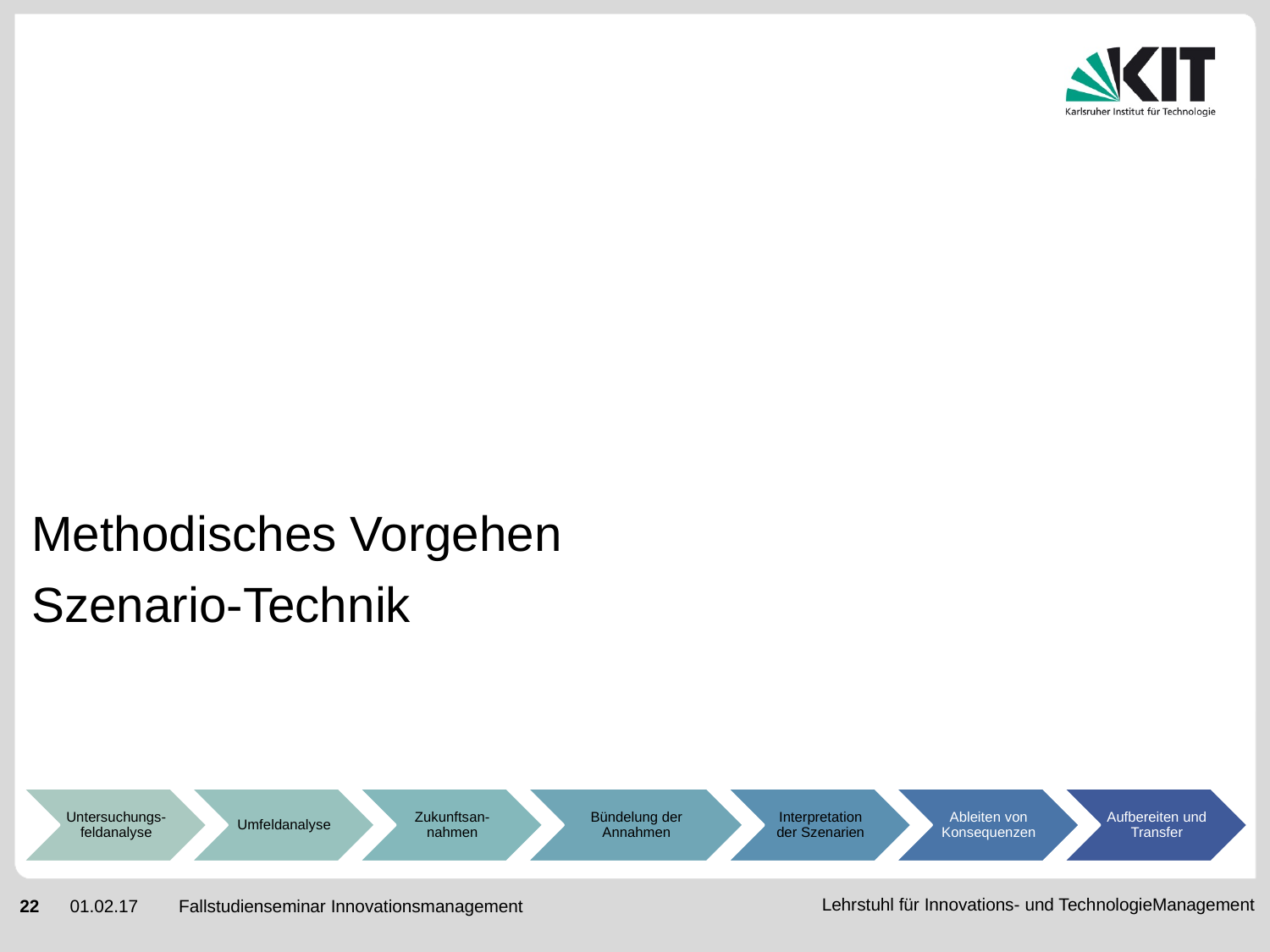

Methodisches Vorgehen
Szenario-Technik

Untersuchungs-feldanalyse
Umfeldanalyse
Zukunftsan-nahmen
Bündelung der Annahmen
Interpretation der Szenarien
Ableiten von Konsequenzen
Aufbereiten und Transfer
Fallstudienseminar Innovationsmanagement